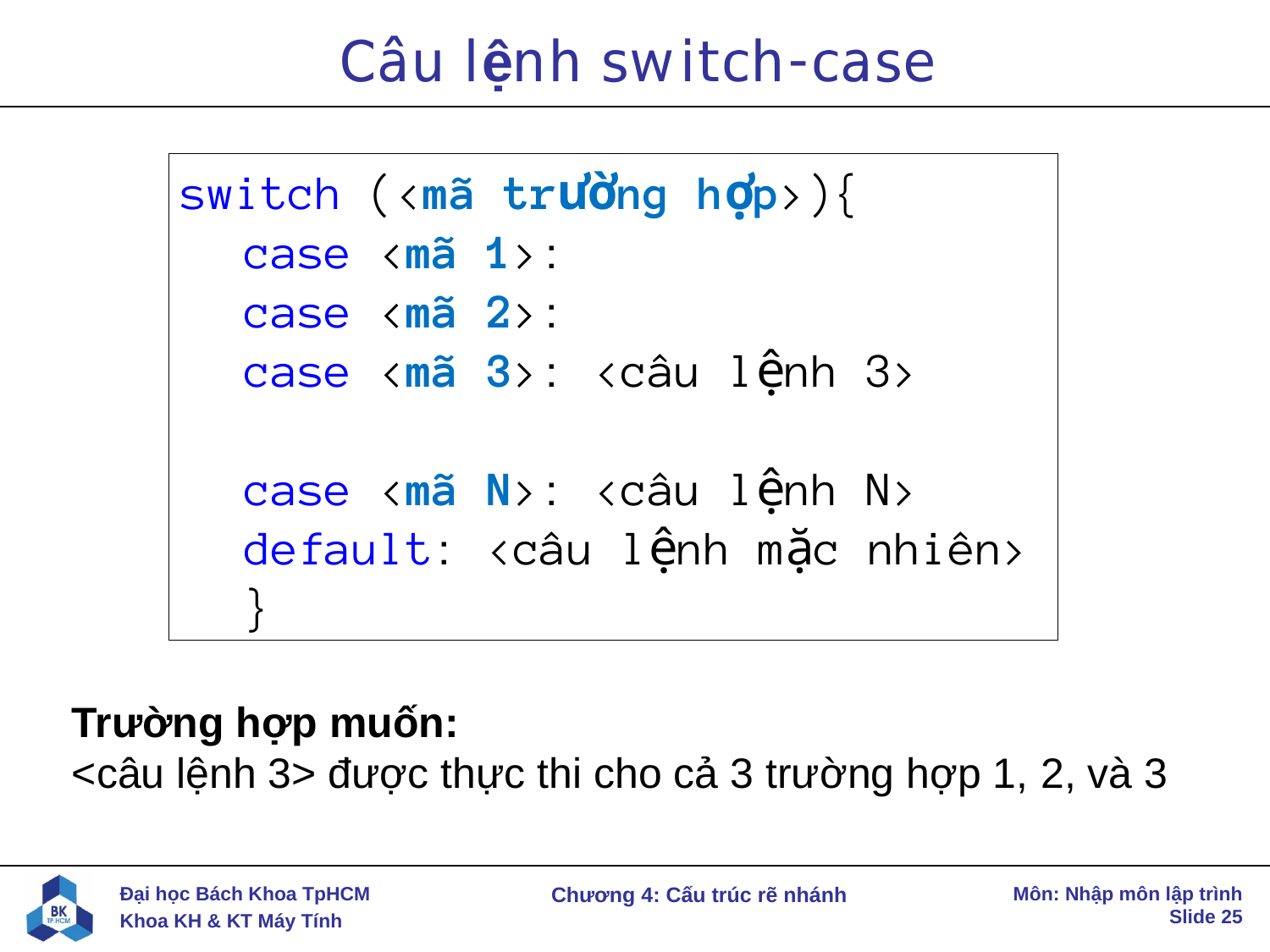

# Câu lệnh switch-case
switch (<mã trường hợp>){
case <mã 1>:
case <mã 2>:
case <mã 3>: <câu lệnh 3>

case <mã N>: <câu lệnh N>
default: <câu lệnh mặc nhiên>
}
Trường hợp muốn:
<câu lệnh 3> được thực thi cho cả 3 trường hợp 1, 2, và 3